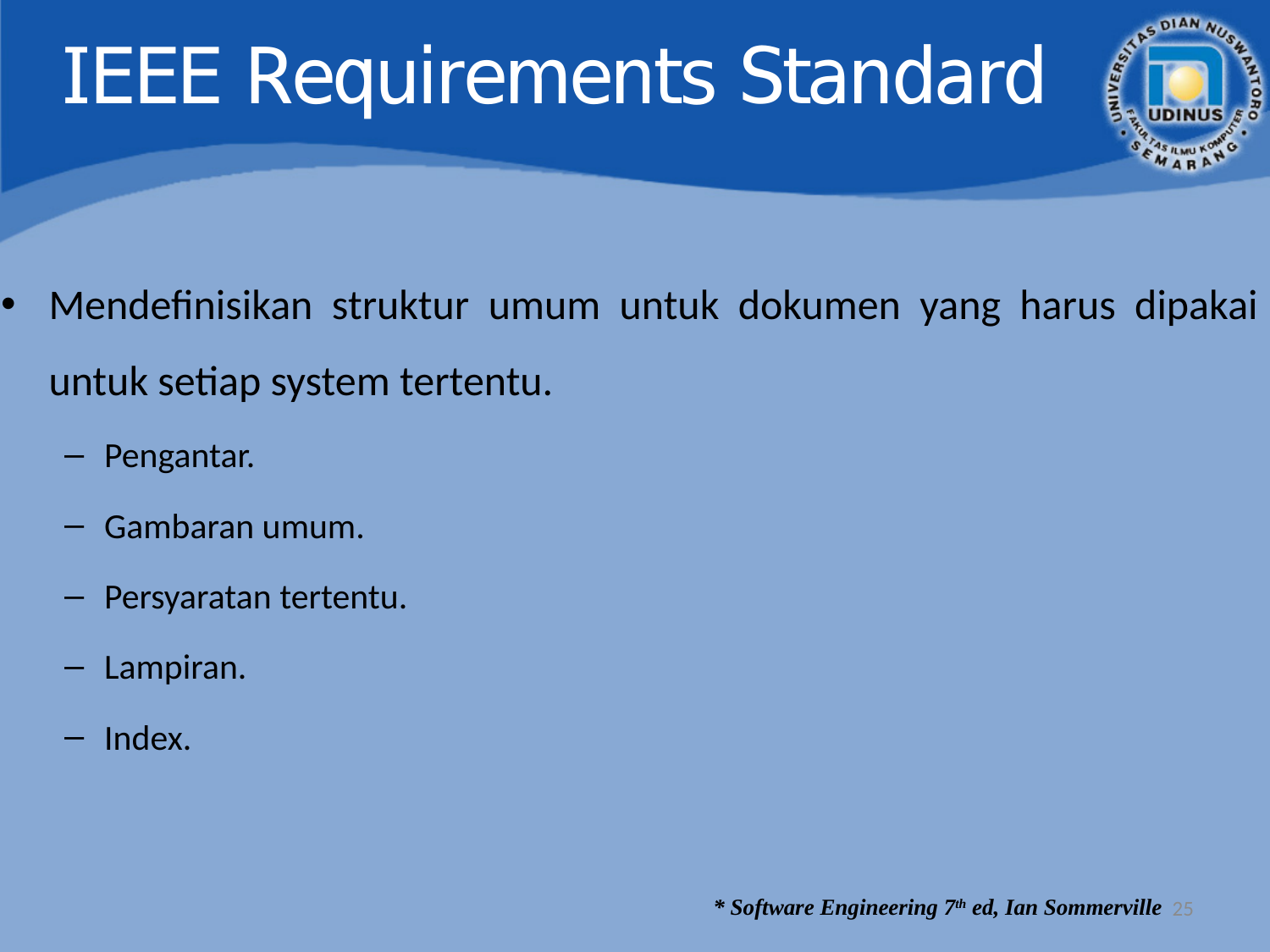

# IEEE Requirements Standard
Mendefinisikan struktur umum untuk dokumen yang harus dipakai untuk setiap system tertentu.
Pengantar.
Gambaran umum.
Persyaratan tertentu.
Lampiran.
Index.

25
* Software Engineering 7th ed, Ian Sommerville